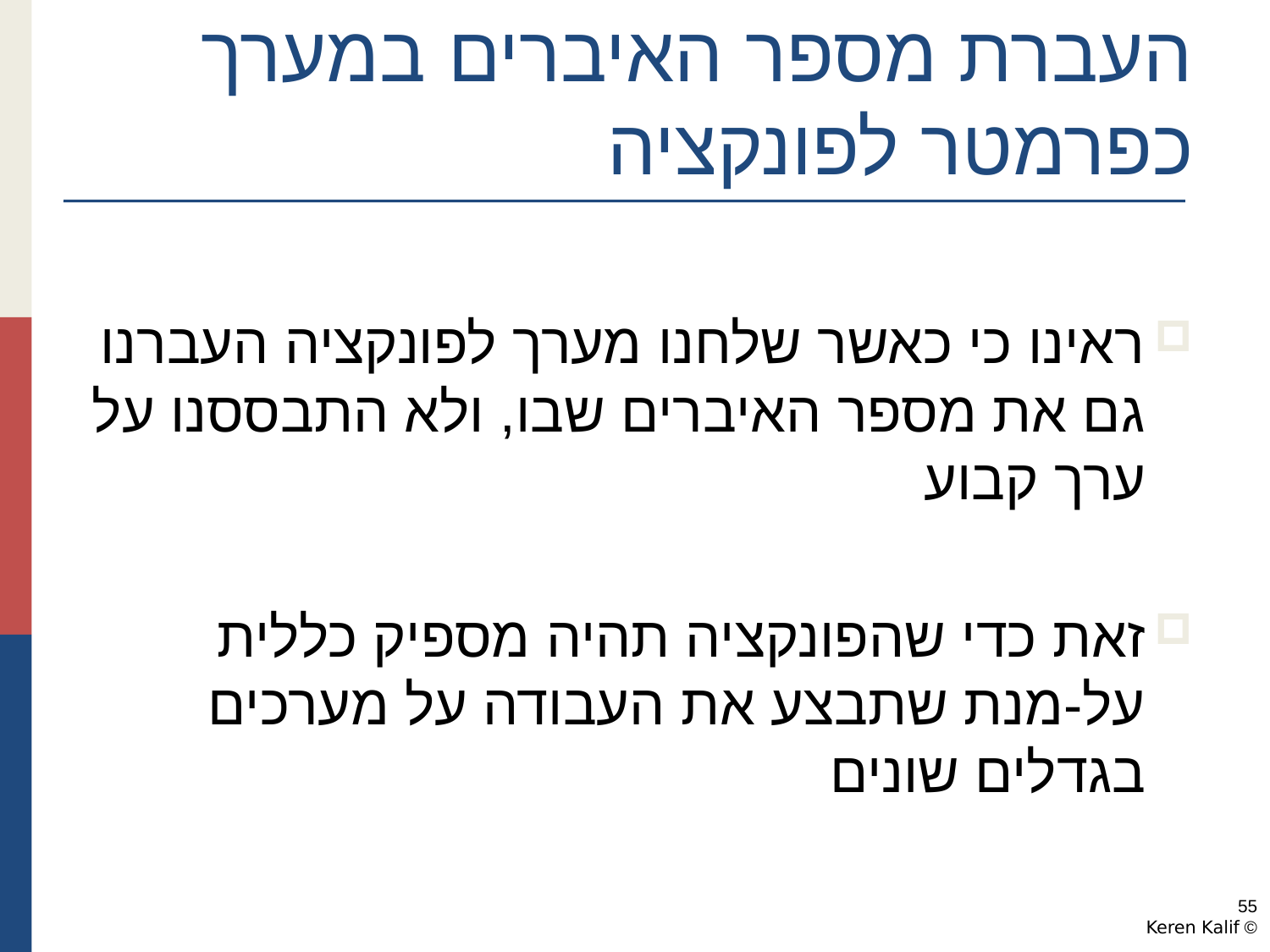

# העברת מספר האיברים במערך כפרמטר לפונקציה

ראינו כי כאשר שלחנו מערך לפונקציה העברנו גם את מספר האיברים שבו, ולא התבססנו על ערך קבוע

זאת כדי שהפונקציה תהיה מספיק כללית על-מנת שתבצע את העבודה על מערכים בגדלים שונים

55
© Keren Kalif